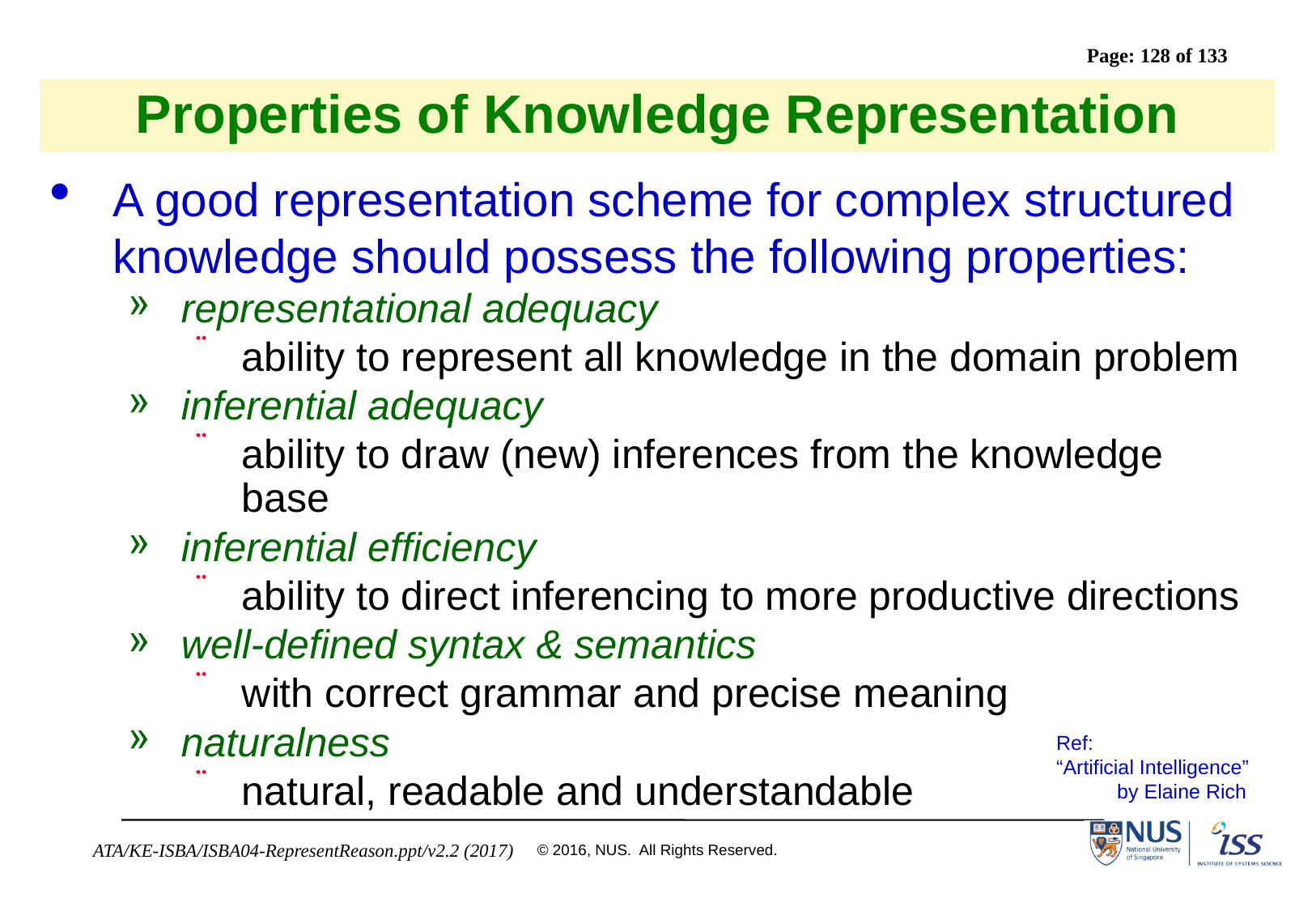

# Properties of Knowledge Representation
A good representation scheme for complex structured knowledge should possess the following properties:
representational adequacy
ability to represent all knowledge in the domain problem
inferential adequacy
ability to draw (new) inferences from the knowledge base
inferential efficiency
ability to direct inferencing to more productive directions
well-defined syntax & semantics
with correct grammar and precise meaning
naturalness
natural, readable and understandable
Ref:
“Artificial Intelligence” by Elaine Rich